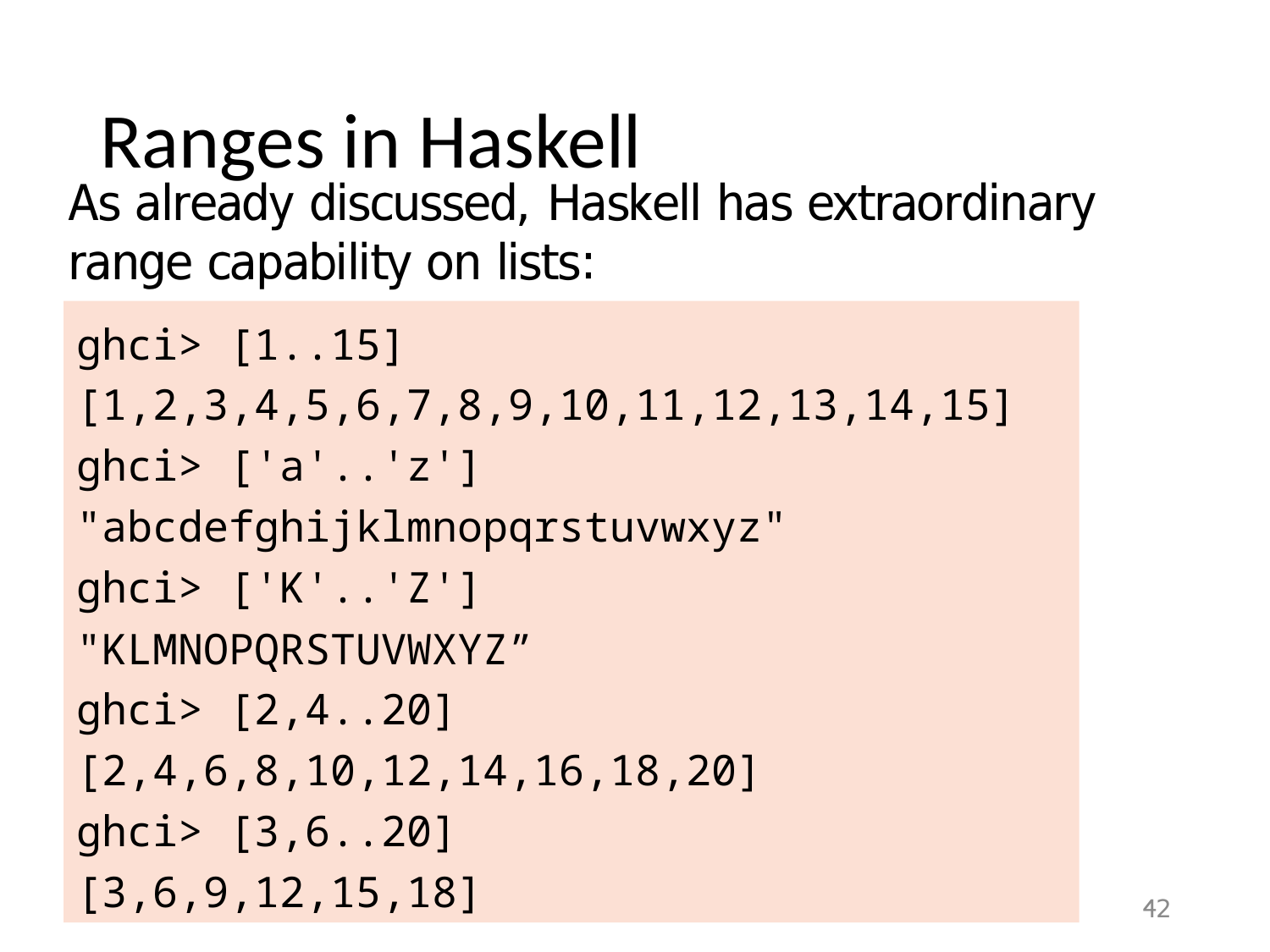

# Ranges in Haskell
As already discussed, Haskell has extraordinary range capability on lists:
ghci> [1..15]
[1,2,3,4,5,6,7,8,9,10,11,12,13,14,15]
ghci> ['a'..'z']
"abcdefghijklmnopqrstuvwxyz"
ghci> ['K'..'Z']
"KLMNOPQRSTUVWXYZ”
ghci> [2,4..20]
[2,4,6,8,10,12,14,16,18,20]
ghci> [3,6..20]
[3,6,9,12,15,18]
42